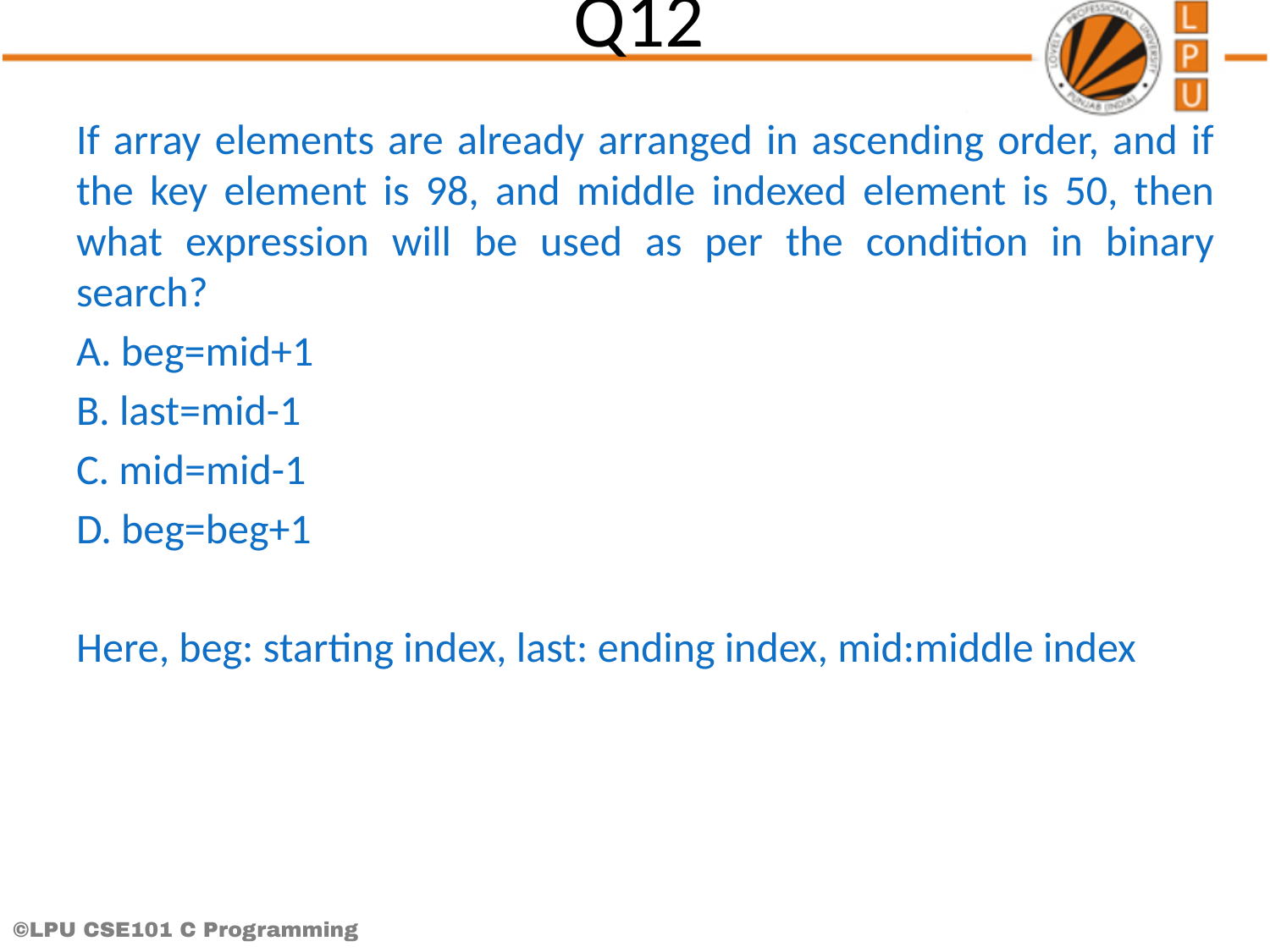

# Q12
If array elements are already arranged in ascending order, and if the key element is 98, and middle indexed element is 50, then what expression will be used as per the condition in binary search?
A. beg=mid+1
B. last=mid-1
C. mid=mid-1
D. beg=beg+1

Here, beg: starting index, last: ending index, mid:middle index